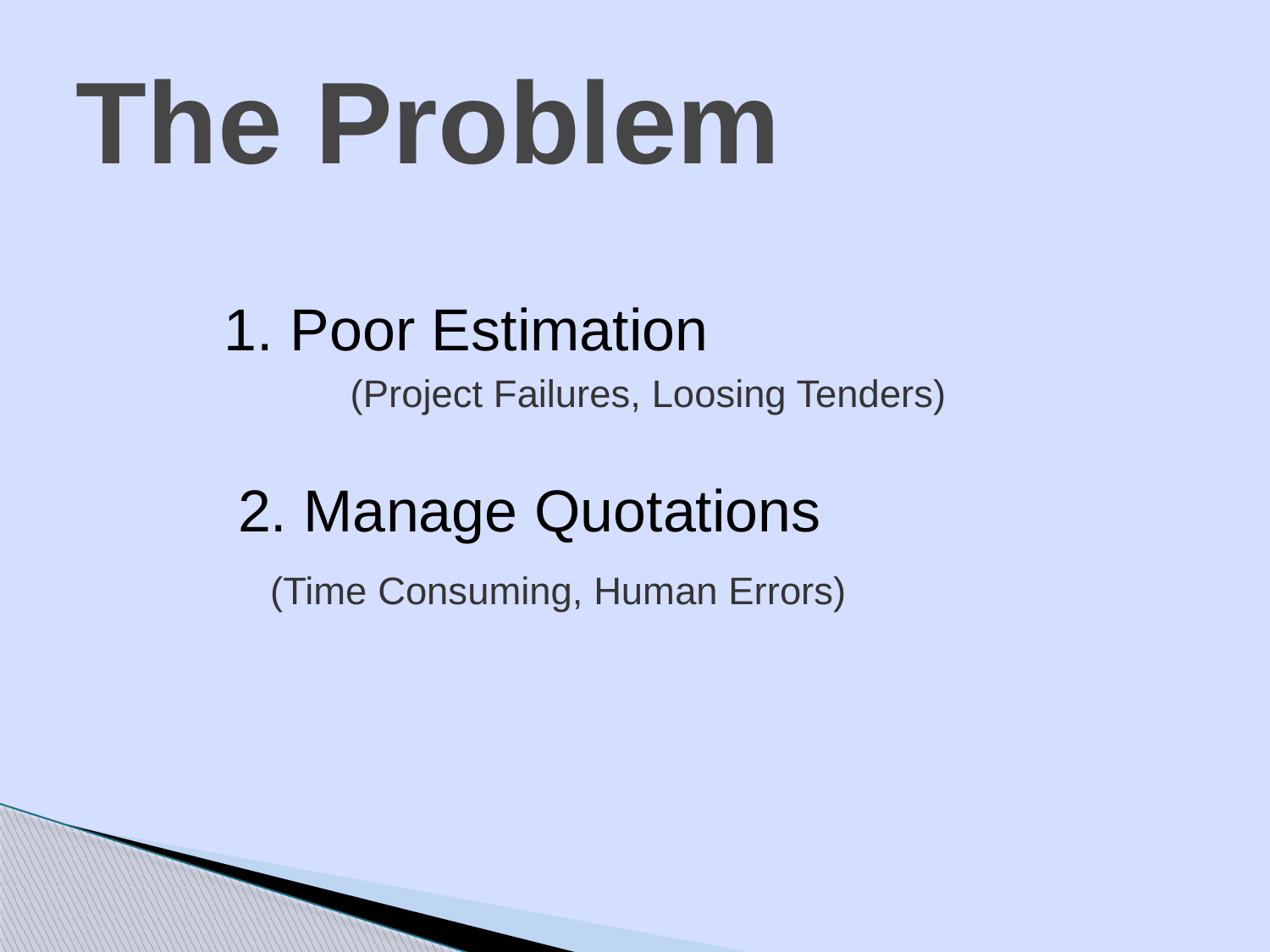

# The Problem
1. Poor Estimation
	   (Project Failures, Loosing Tenders)

2. Manage Quotations
		(Time Consuming, Human Errors)